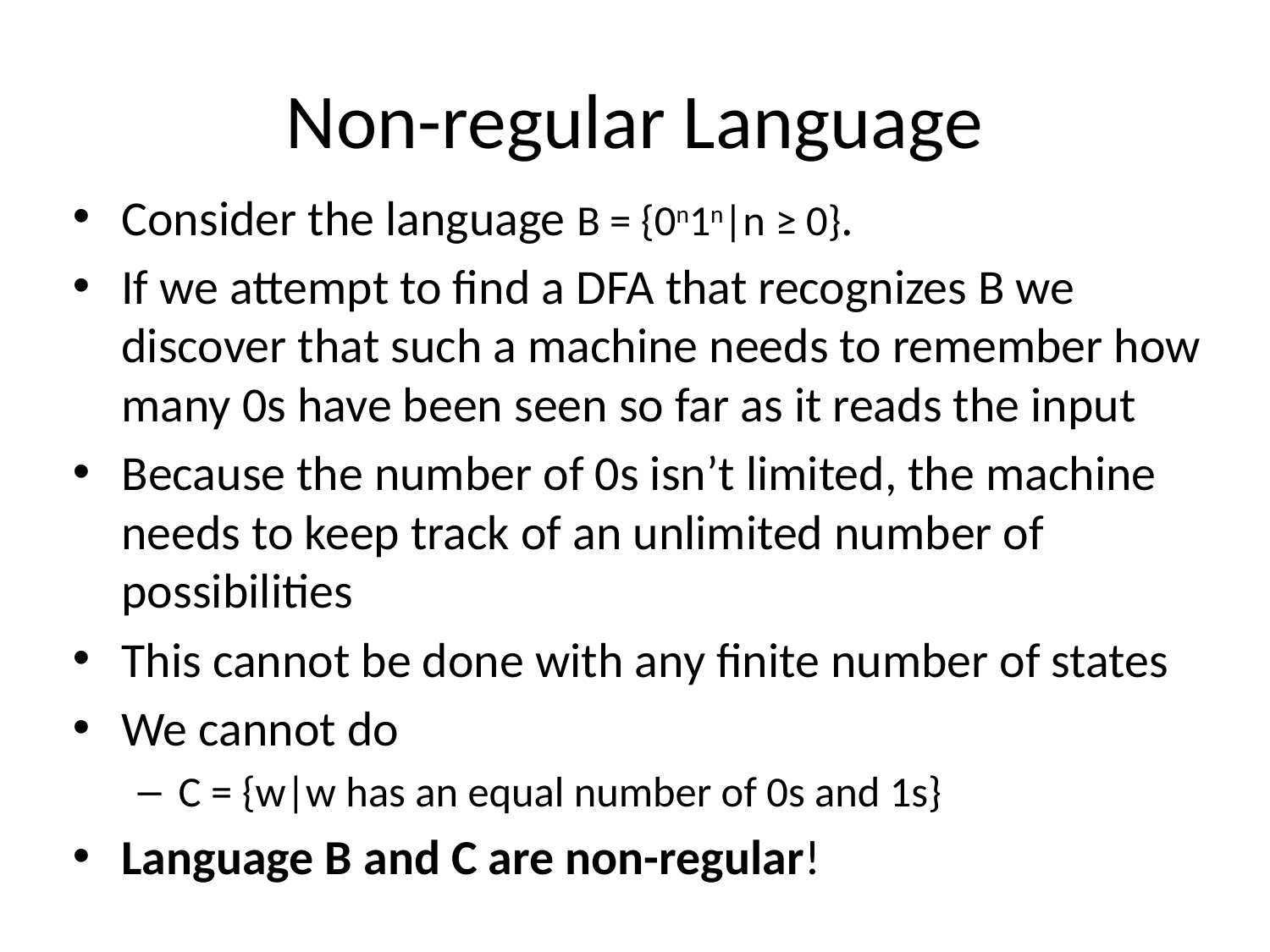

# Non-regular Language
Consider the language B = {0n1n|n ≥ 0}.
If we attempt to find a DFA that recognizes B we discover that such a machine needs to remember how many 0s have been seen so far as it reads the input
Because the number of 0s isn’t limited, the machine needs to keep track of an unlimited number of possibilities
This cannot be done with any finite number of states
We cannot do
C = {w|w has an equal number of 0s and 1s}
Language B and C are non-regular!